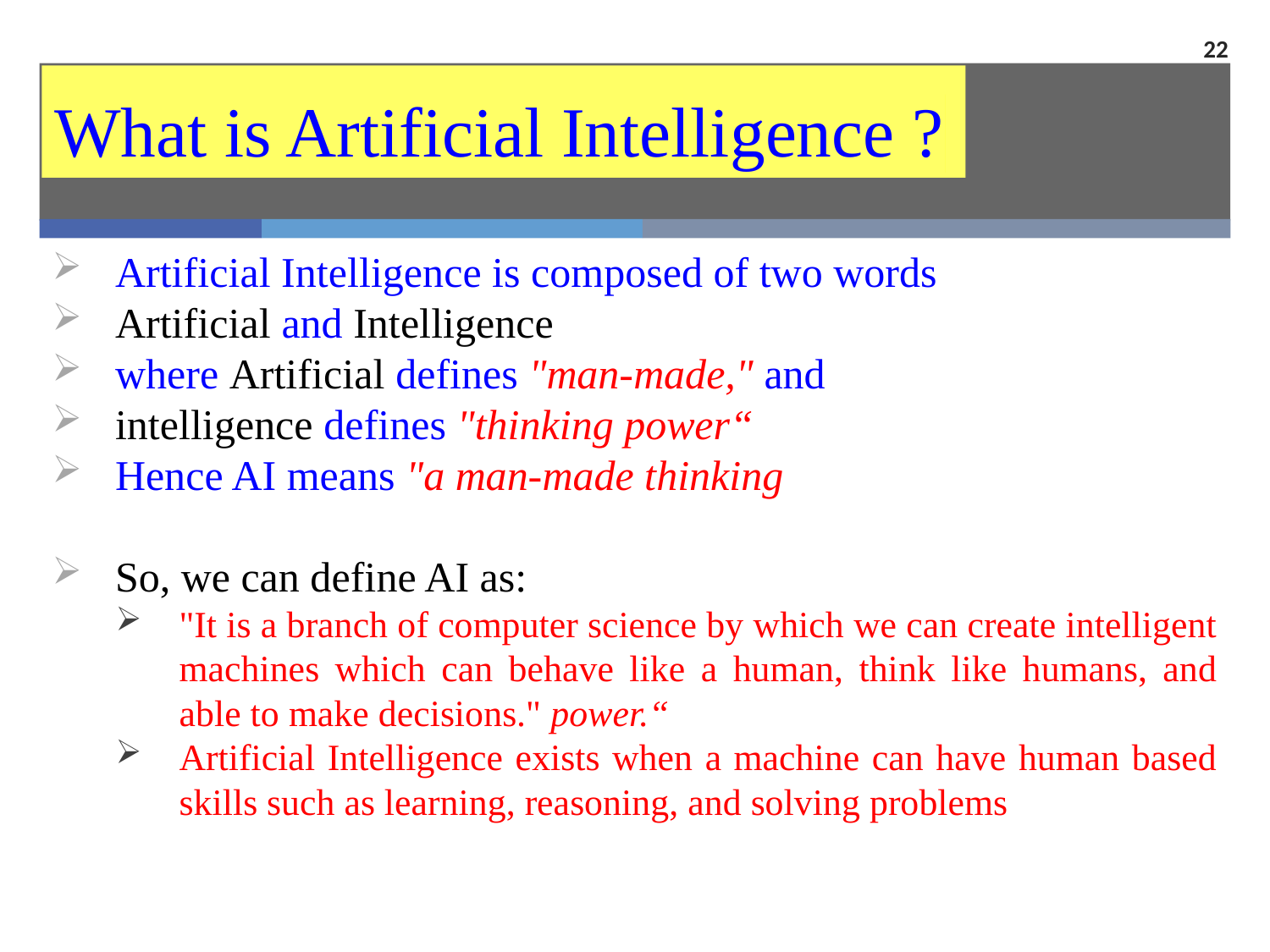

22

What is Artificial Intelligence ?
Artificial Intelligence is composed of two words
Artificial and Intelligence
where Artificial defines "man-made," and
intelligence defines "thinking power“
Hence AI means "a man-made thinking

So, we can define AI as:
"It is a branch of computer science by which we can create intelligent machines which can behave like a human, think like humans, and able to make decisions." power.“
Artificial Intelligence exists when a machine can have human based skills such as learning, reasoning, and solving problems